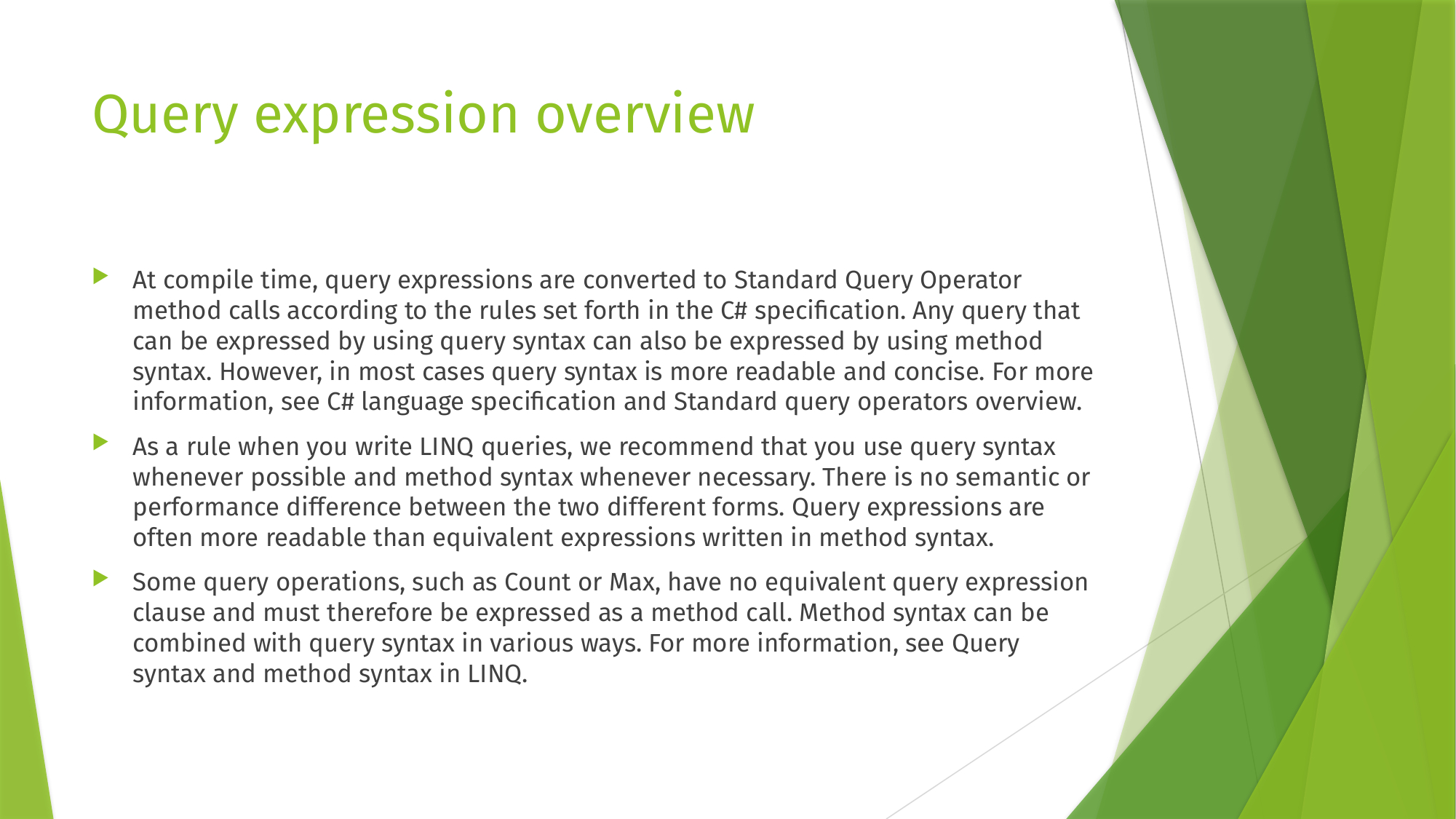

# Query expression overview
At compile time, query expressions are converted to Standard Query Operator method calls according to the rules set forth in the C# specification. Any query that can be expressed by using query syntax can also be expressed by using method syntax. However, in most cases query syntax is more readable and concise. For more information, see C# language specification and Standard query operators overview.
As a rule when you write LINQ queries, we recommend that you use query syntax whenever possible and method syntax whenever necessary. There is no semantic or performance difference between the two different forms. Query expressions are often more readable than equivalent expressions written in method syntax.
Some query operations, such as Count or Max, have no equivalent query expression clause and must therefore be expressed as a method call. Method syntax can be combined with query syntax in various ways. For more information, see Query syntax and method syntax in LINQ.